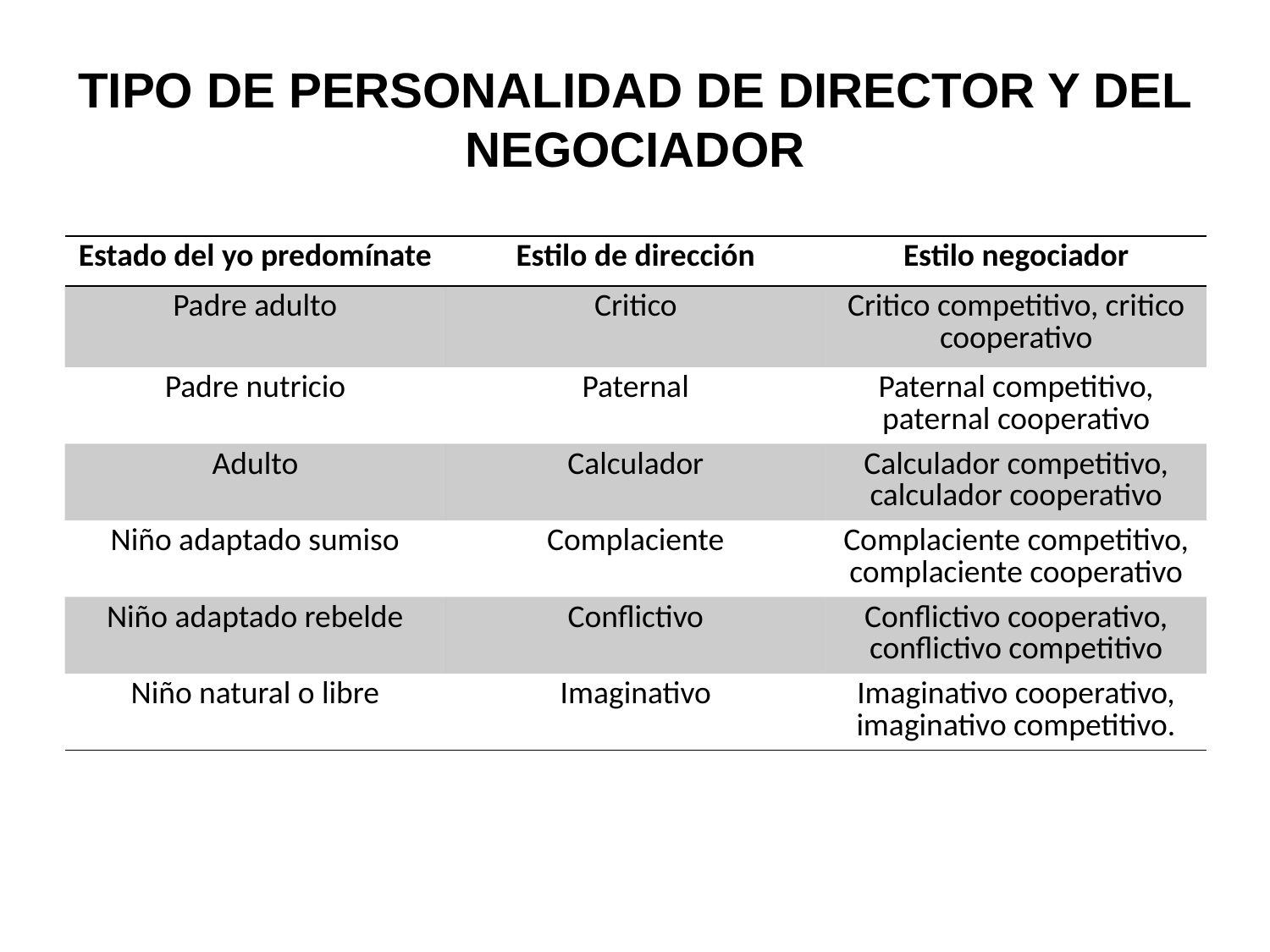

# TIPO DE PERSONALIDAD DE DIRECTOR Y DEL NEGOCIADOR
| Estado del yo predomínate | Estilo de dirección | Estilo negociador |
| --- | --- | --- |
| Padre adulto | Critico | Critico competitivo, critico cooperativo |
| Padre nutricio | Paternal | Paternal competitivo, paternal cooperativo |
| Adulto | Calculador | Calculador competitivo, calculador cooperativo |
| Niño adaptado sumiso | Complaciente | Complaciente competitivo, complaciente cooperativo |
| Niño adaptado rebelde | Conflictivo | Conflictivo cooperativo, conflictivo competitivo |
| Niño natural o libre | Imaginativo | Imaginativo cooperativo, imaginativo competitivo. |